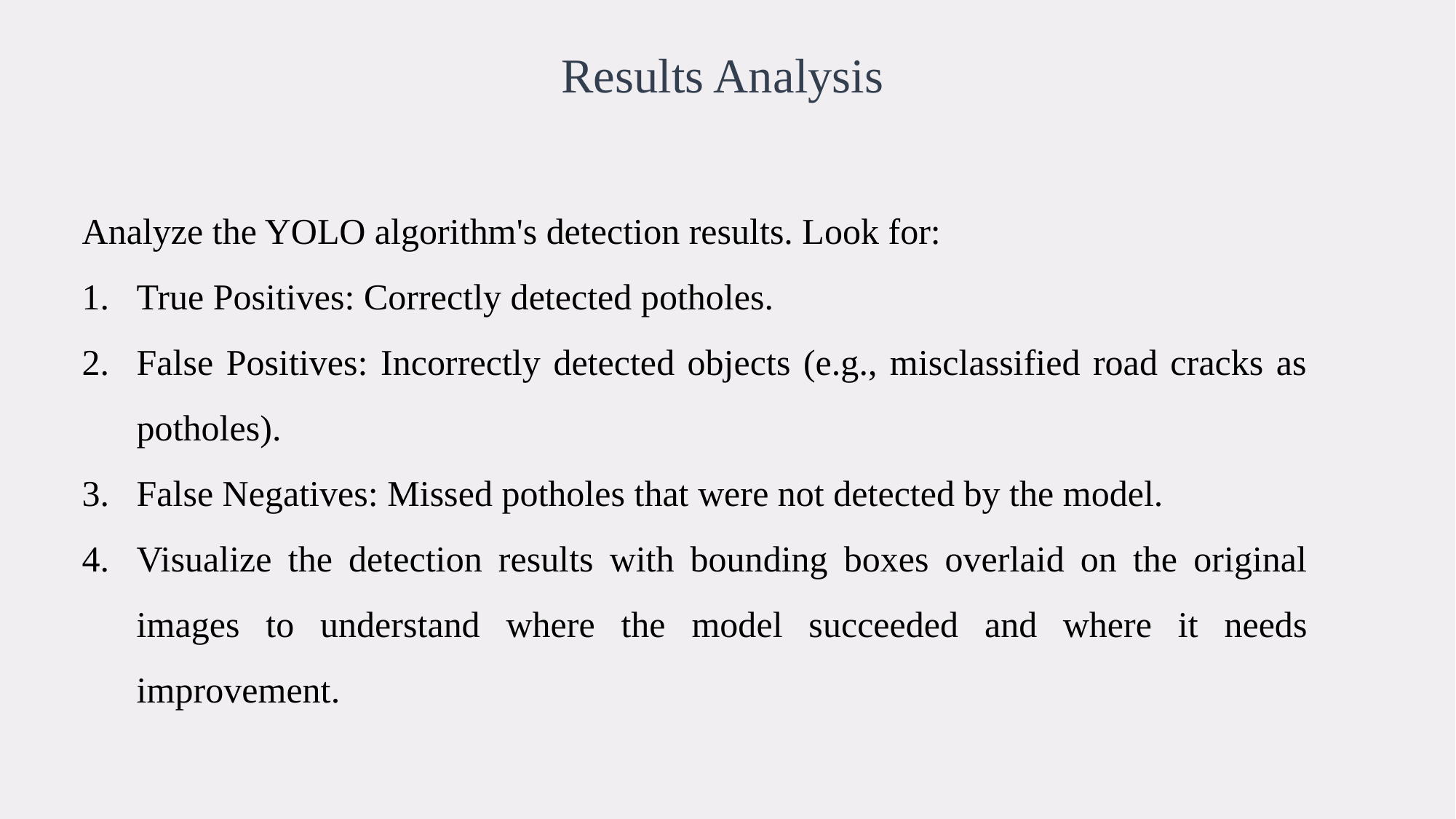

Results Analysis
Analyze the YOLO algorithm's detection results. Look for:
True Positives: Correctly detected potholes.
False Positives: Incorrectly detected objects (e.g., misclassified road cracks as potholes).
False Negatives: Missed potholes that were not detected by the model.
Visualize the detection results with bounding boxes overlaid on the original images to understand where the model succeeded and where it needs improvement.